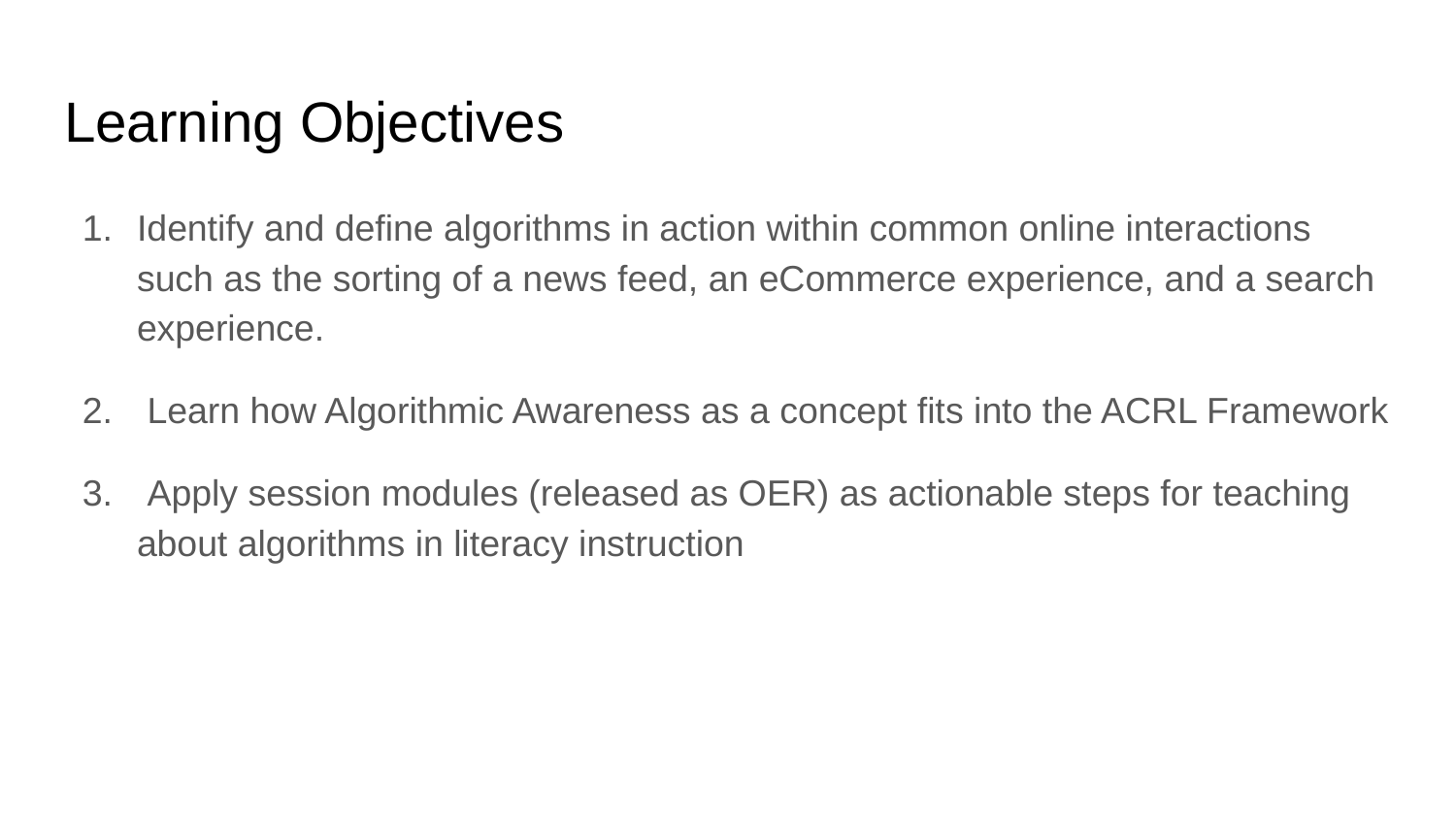

# Learning Objectives
Identify and define algorithms in action within common online interactions such as the sorting of a news feed, an eCommerce experience, and a search experience.​
 Learn how Algorithmic Awareness as a concept fits into the ACRL Framework​
 Apply session modules (released as OER) as actionable steps for teaching about algorithms in literacy instruction​